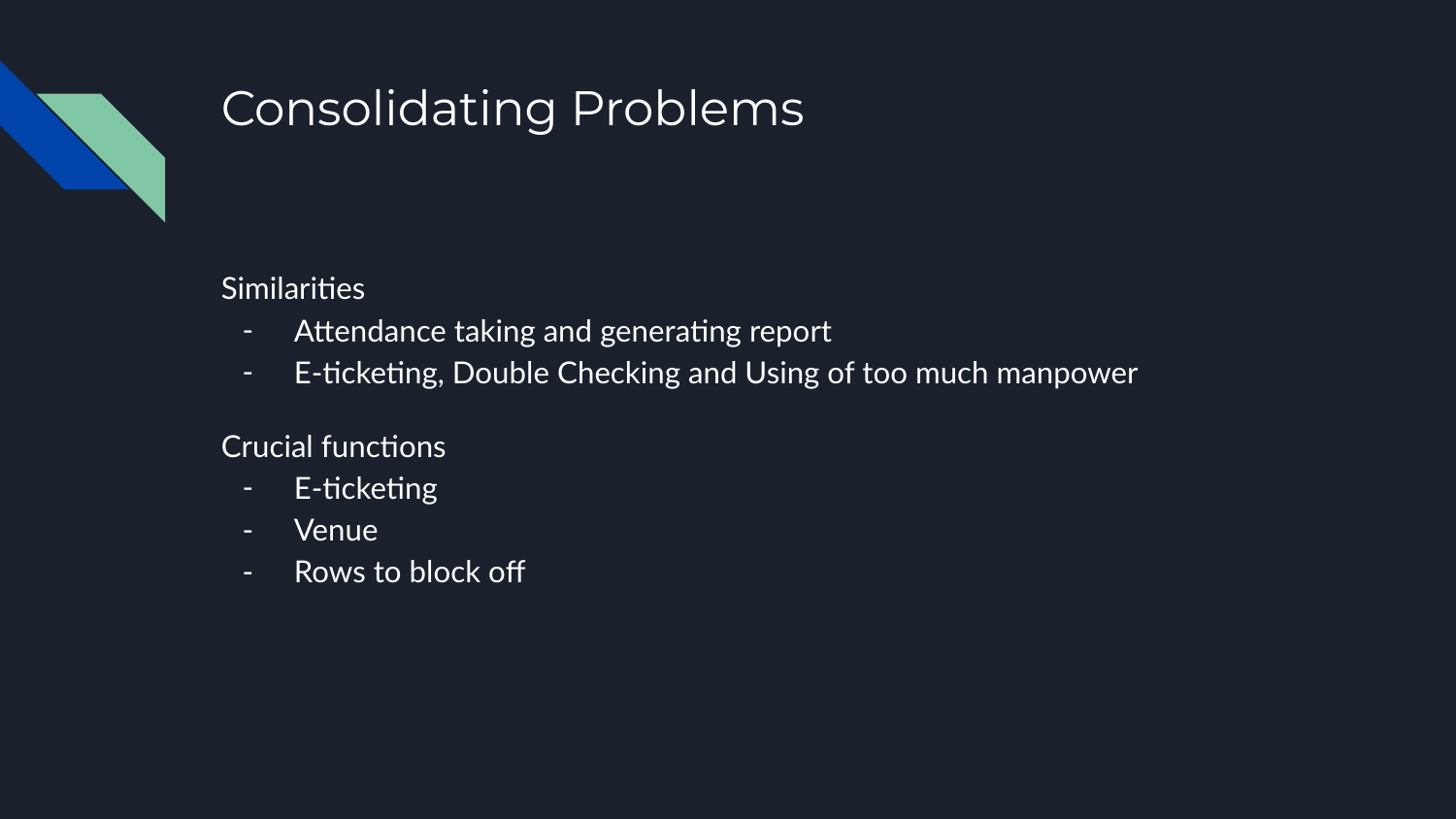

# Consolidating Problems
Similarities
Attendance taking and generating report
E-ticketing, Double Checking and Using of too much manpower
Crucial functions
E-ticketing
Venue
Rows to block off